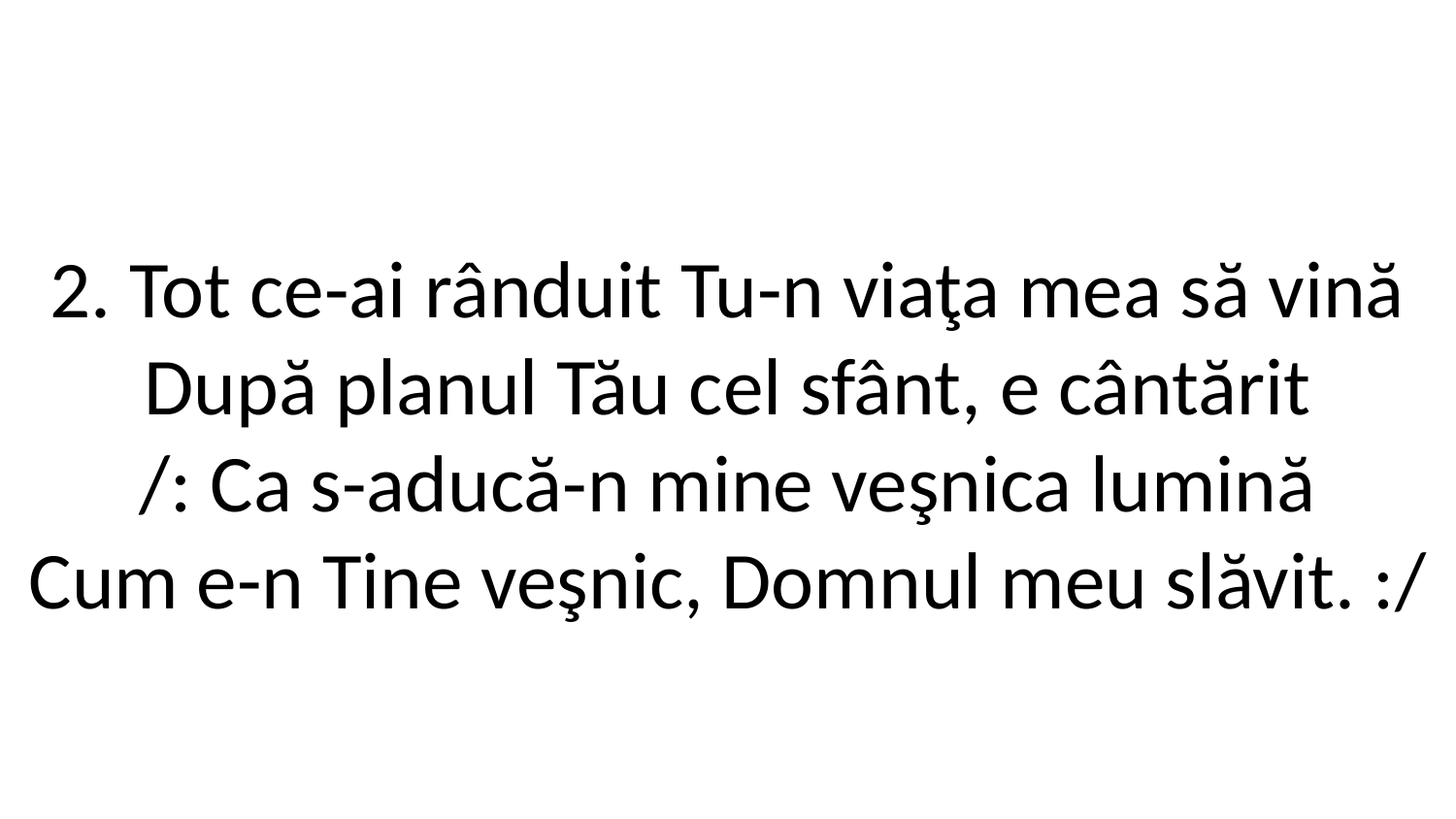

2. Tot ce-ai rânduit Tu-n viaţa mea să vină
După planul Tău cel sfânt, e cântărit
/: Ca s-aducă-n mine veşnica lumină
Cum e-n Tine veşnic, Domnul meu slăvit. :/